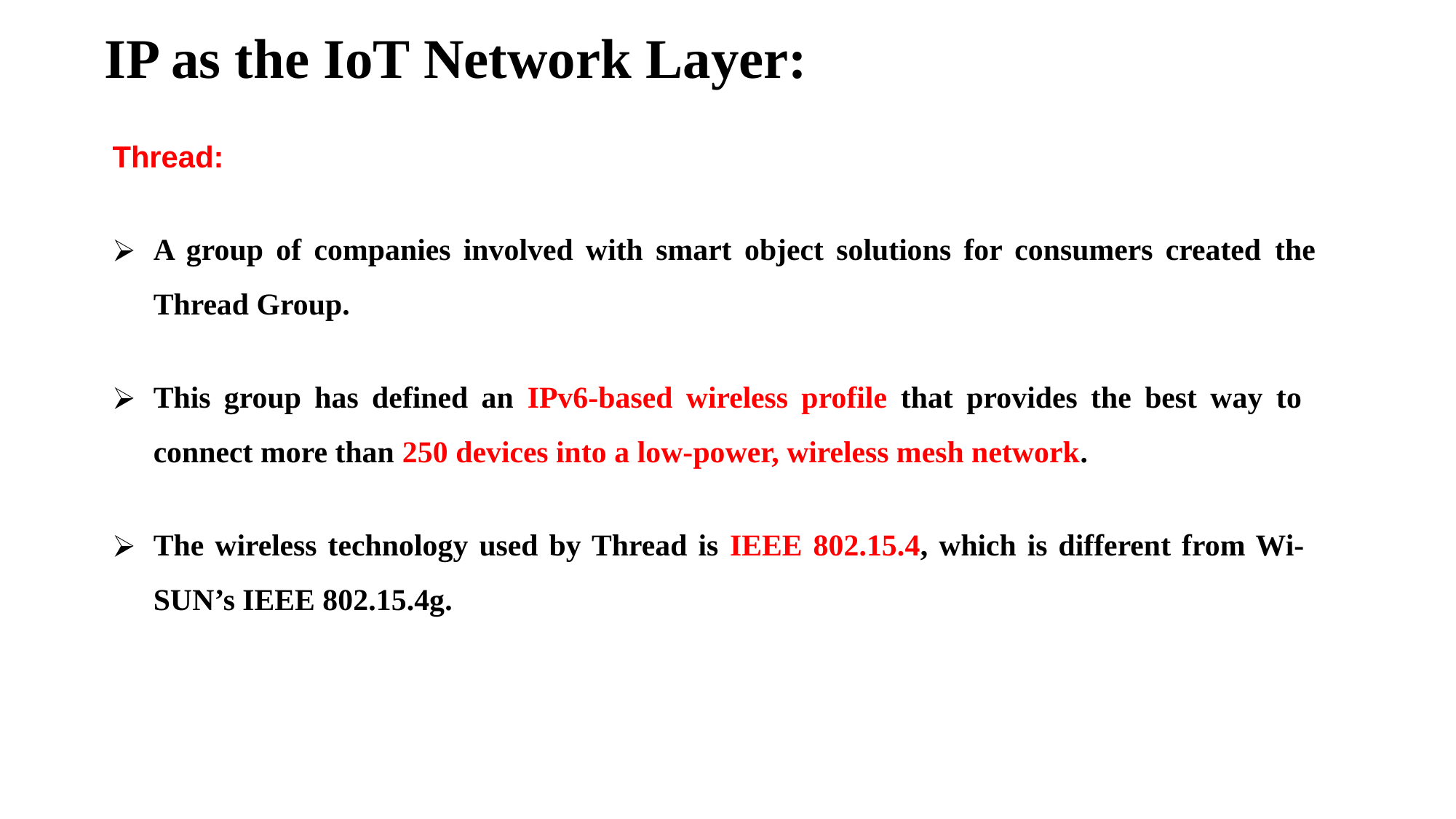

# IP as the IoT Network Layer:

Thread:
A group of companies involved with smart object solutions for consumers created the Thread Group.
This group has defined an IPv6-based wireless profile that provides the best way to  connect more than 250 devices into a low-power, wireless mesh network.
The wireless technology used by Thread is IEEE 802.15.4, which is different from Wi-  SUN’s IEEE 802.15.4g.